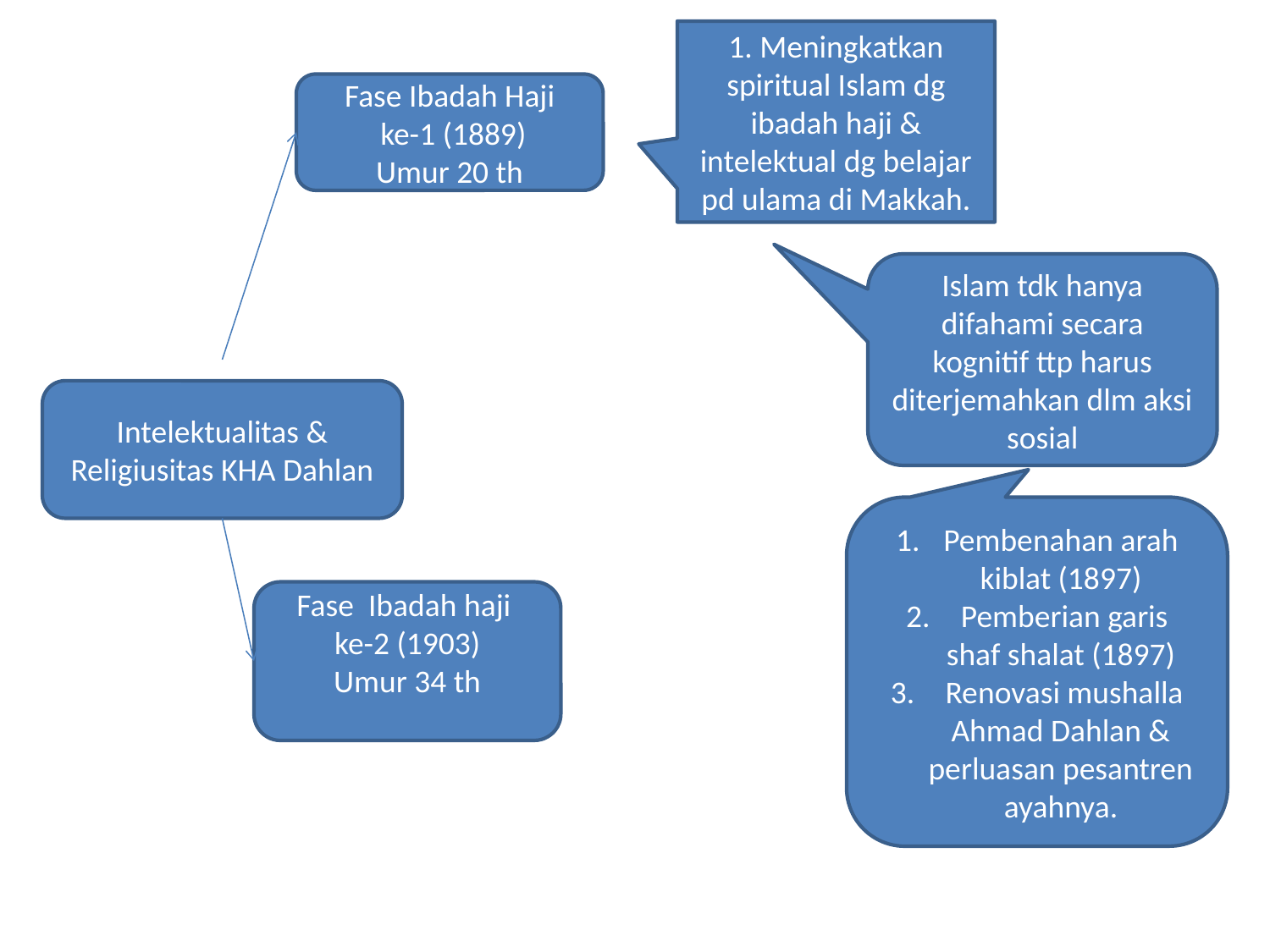

1. Meningkatkan spiritual Islam dg ibadah haji & intelektual dg belajar pd ulama di Makkah.
Fase Ibadah Haji
 ke-1 (1889)
Umur 20 th
Islam tdk hanya difahami secara kognitif ttp harus diterjemahkan dlm aksi sosial
Intelektualitas & Religiusitas KHA Dahlan
Pembenahan arah kiblat (1897)
 Pemberian garis shaf shalat (1897)
 Renovasi mushalla Ahmad Dahlan & perluasan pesantren ayahnya.

Fase  Ibadah haji
ke-2 (1903)
Umur 34 th